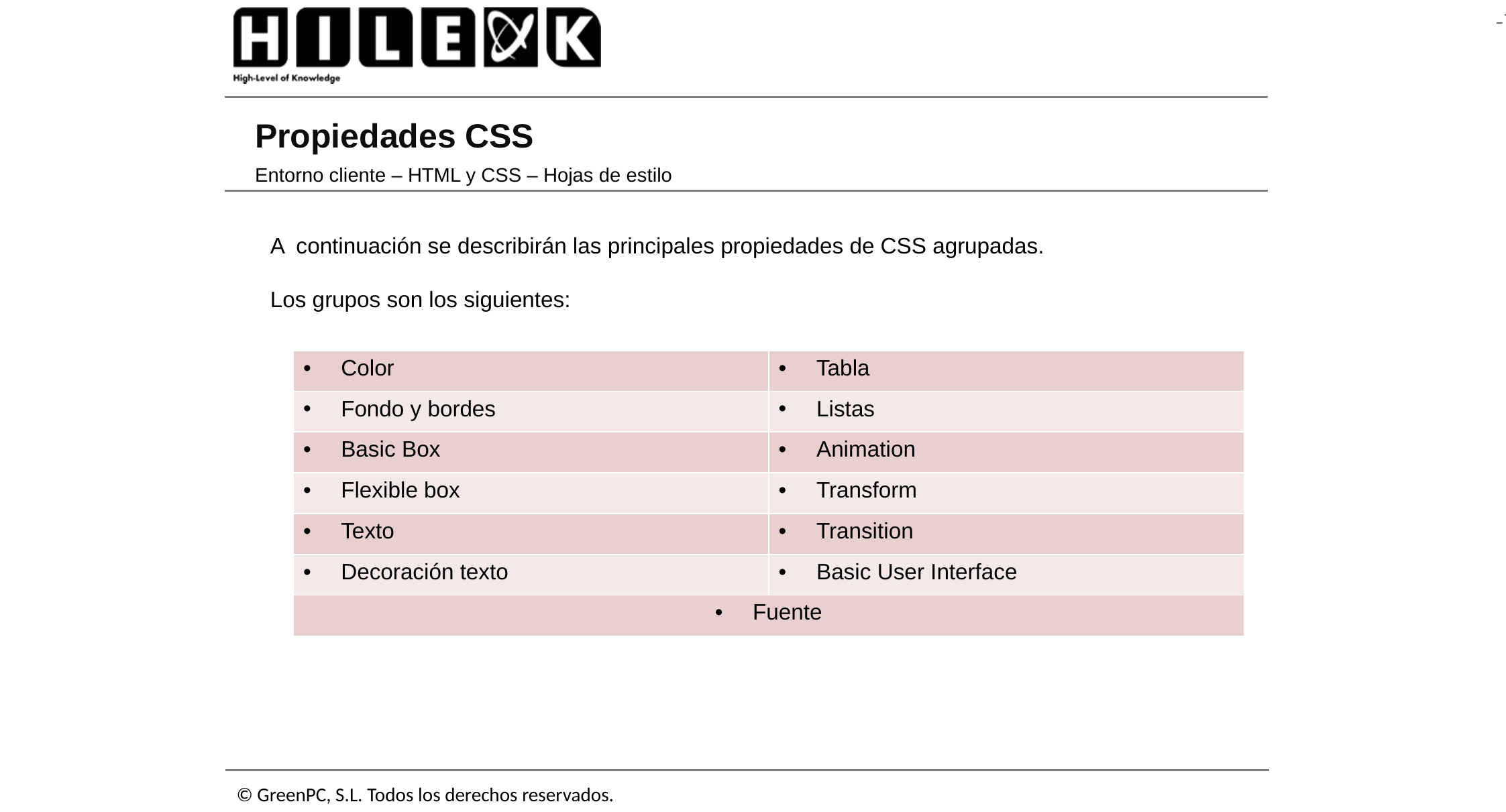

# Propiedades CSS
Entorno cliente – HTML y CSS – Hojas de estilo
A  continuación se describirán las principales propiedades de CSS agrupadas.

Los grupos son los siguientes:
| Color | Tabla |
| --- | --- |
| Fondo y bordes | Listas |
| Basic Box | Animation |
| Flexible box | Transform |
| Texto | Transition |
| Decoración texto | Basic User Interface |
| Fuente |  |